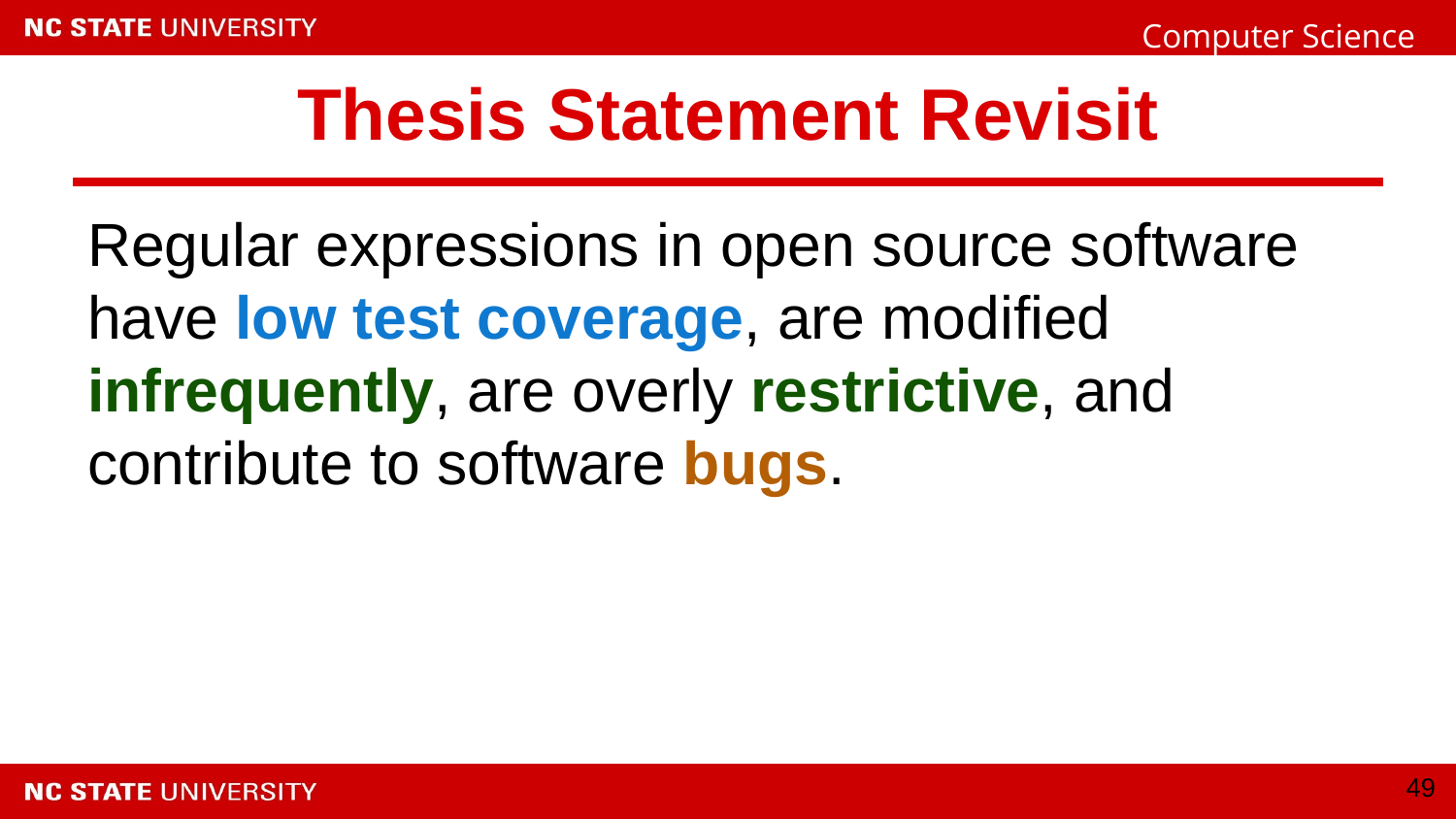

# Thesis Statement Revisit
Regular expressions in open source software have low test coverage, are modified infrequently, are overly restrictive, and contribute to software bugs.
49